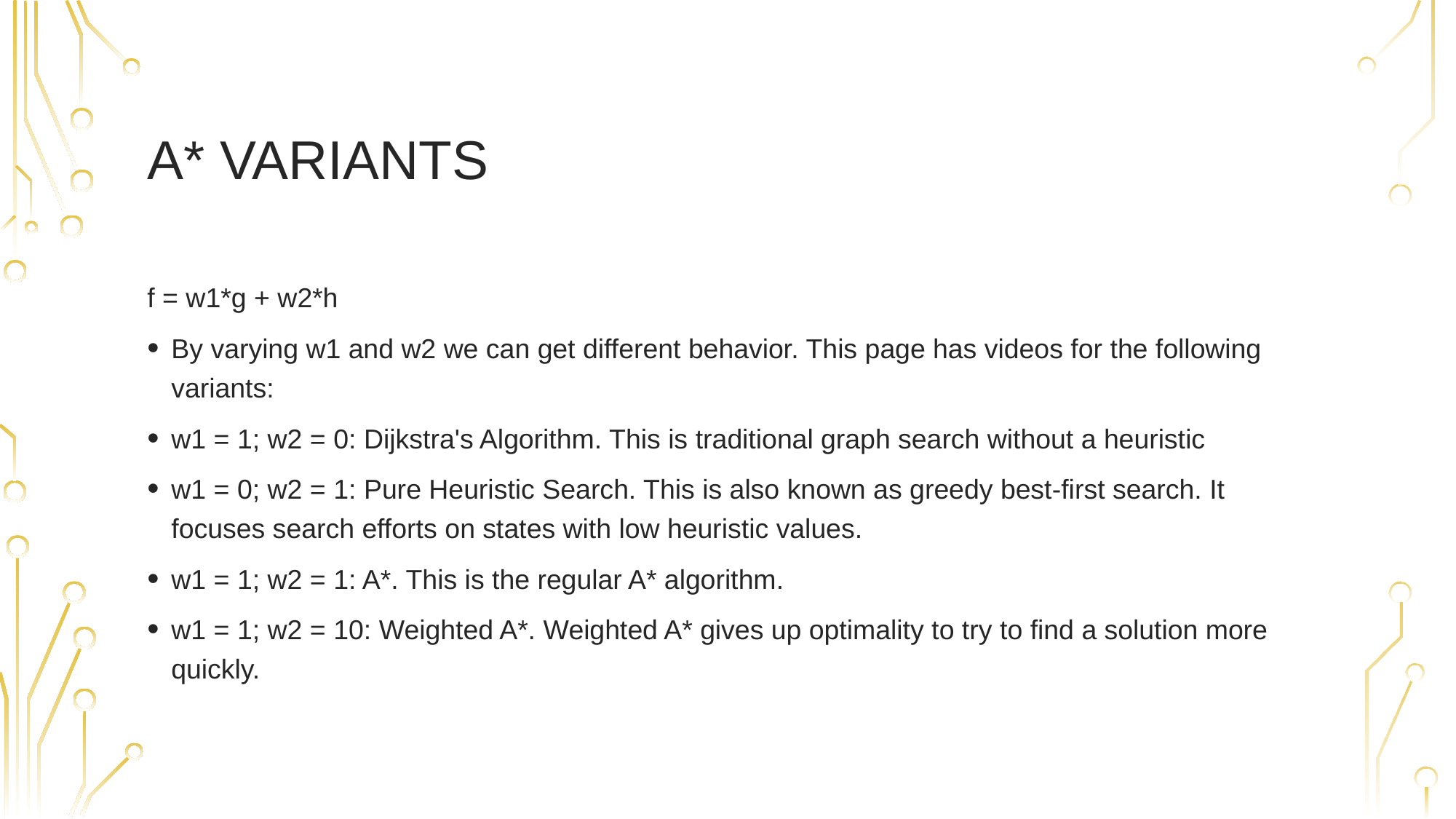

# A* variants
f = w1*g + w2*h
By varying w1 and w2 we can get different behavior. This page has videos for the following variants:
w1 = 1; w2 = 0: Dijkstra's Algorithm. This is traditional graph search without a heuristic
w1 = 0; w2 = 1: Pure Heuristic Search. This is also known as greedy best-first search. It focuses search efforts on states with low heuristic values.
w1 = 1; w2 = 1: A*. This is the regular A* algorithm.
w1 = 1; w2 = 10: Weighted A*. Weighted A* gives up optimality to try to find a solution more quickly.